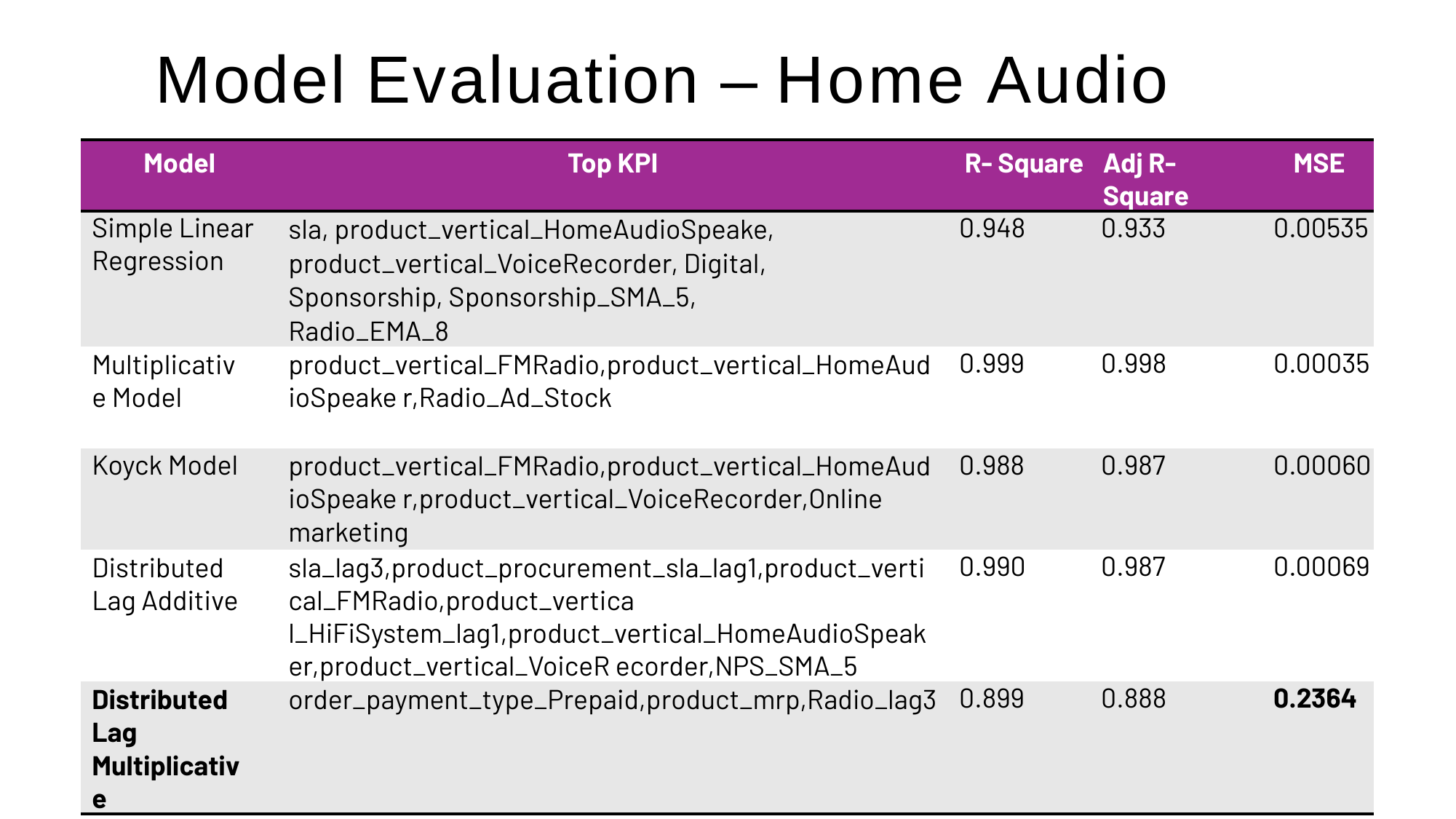

# Model Evaluation – Home Audio

| Model | Top KPI | R- Square | Adj R- Square | MSE |
| --- | --- | --- | --- | --- |
| Simple Linear Regression | sla, product\_vertical\_HomeAudioSpeake, product\_vertical\_VoiceRecorder, Digital, Sponsorship, Sponsorship\_SMA\_5, Radio\_EMA\_8 | 0.948 | 0.933 | 0.00535 |
| Multiplicative Model | product\_vertical\_FMRadio,product\_vertical\_HomeAudioSpeake r,Radio\_Ad\_Stock | 0.999 | 0.998 | 0.00035 |
| Koyck Model | product\_vertical\_FMRadio,product\_vertical\_HomeAudioSpeake r,product\_vertical\_VoiceRecorder,Online marketing | 0.988 | 0.987 | 0.00060 |
| Distributed Lag Additive | sla\_lag3,product\_procurement\_sla\_lag1,product\_vertical\_FMRadio,product\_vertica l\_HiFiSystem\_lag1,product\_vertical\_HomeAudioSpeaker,product\_vertical\_VoiceR ecorder,NPS\_SMA\_5 | 0.990 | 0.987 | 0.00069 |
| Distributed Lag Multiplicative | order\_payment\_type\_Prepaid,product\_mrp,Radio\_lag3 | 0.899 | 0.888 | 0.2364 |